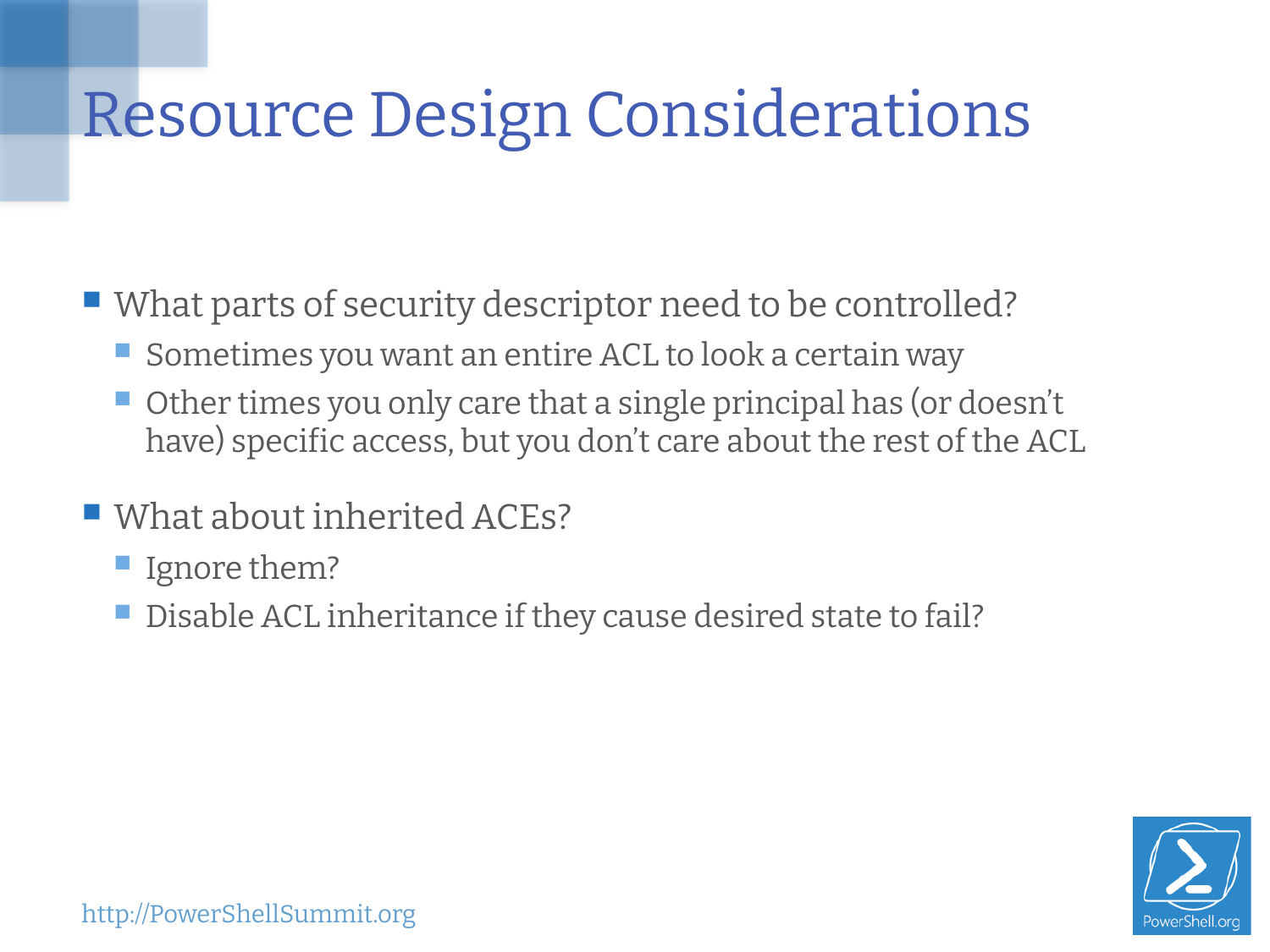

# Resource Design Considerations
What parts of security descriptor need to be controlled?
Sometimes you want an entire ACL to look a certain way
Other times you only care that a single principal has (or doesn’t have) specific access, but you don’t care about the rest of the ACL
What about inherited ACEs?
Ignore them?
Disable ACL inheritance if they cause desired state to fail?